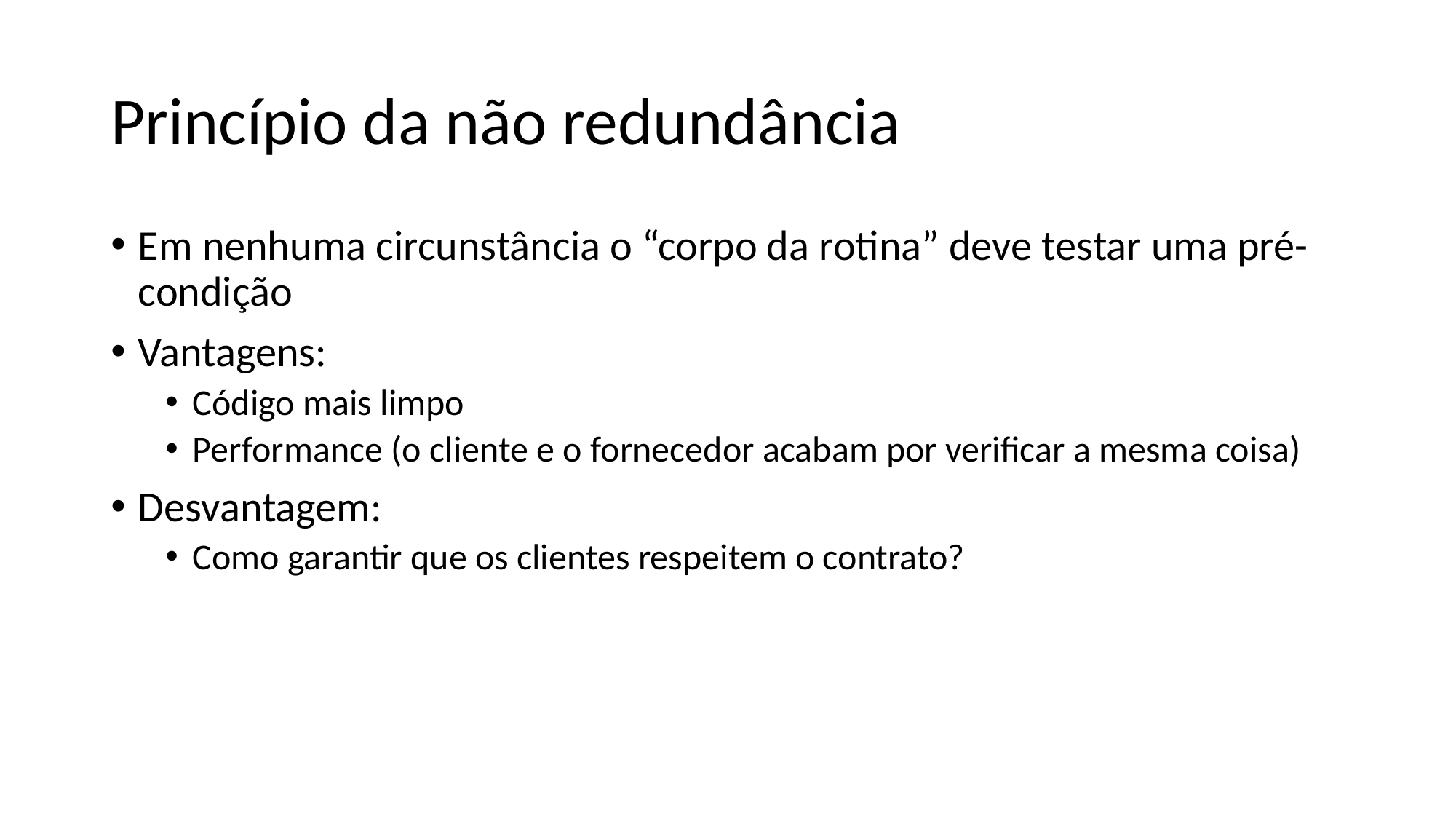

# Princípio da não redundância
Em nenhuma circunstância o “corpo da rotina” deve testar uma pré-condição
Vantagens:
Código mais limpo
Performance (o cliente e o fornecedor acabam por verificar a mesma coisa)
Desvantagem:
Como garantir que os clientes respeitem o contrato?